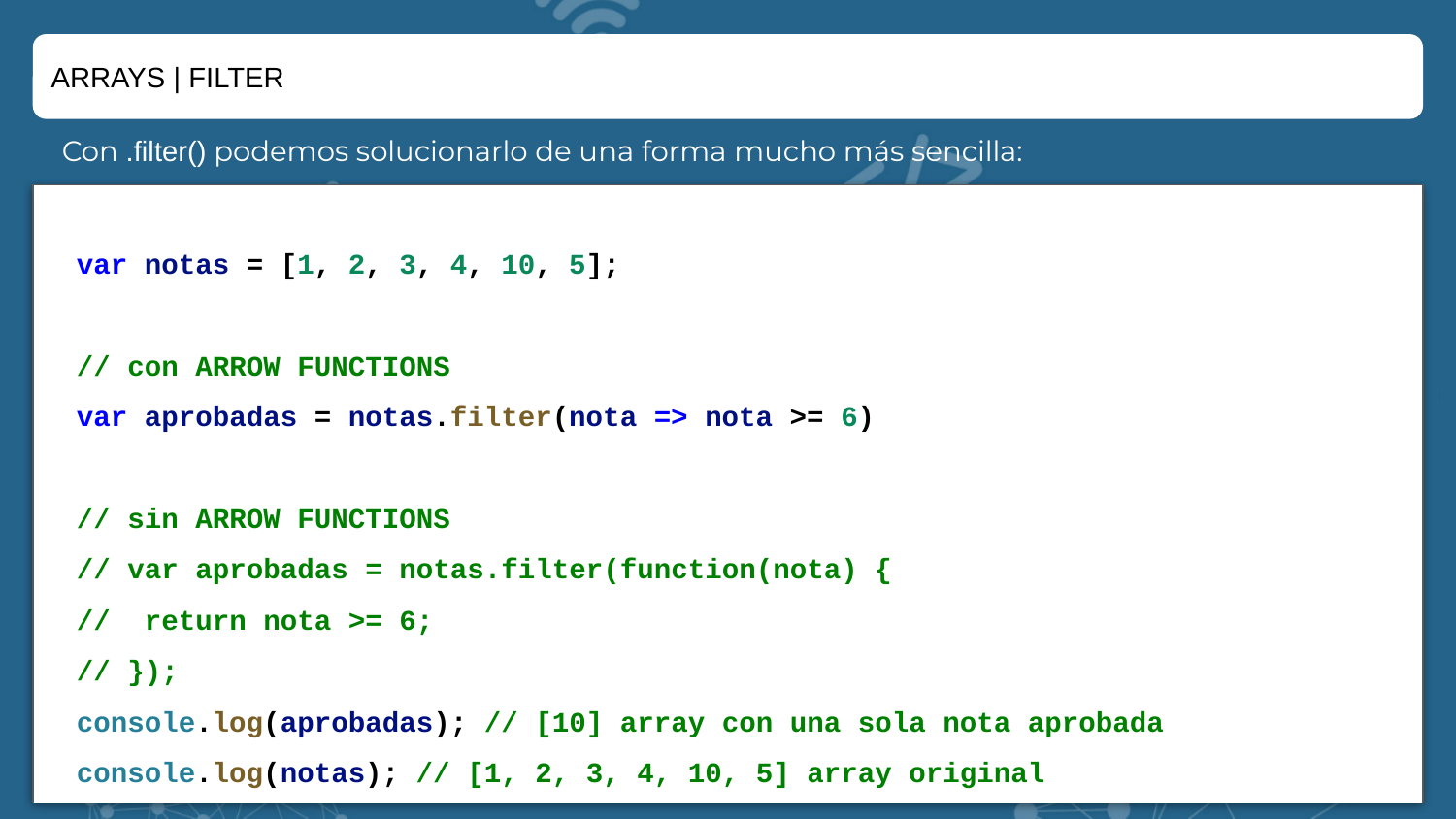

ARRAYS | FILTER
Con .filter() podemos solucionarlo de una forma mucho más sencilla:
var notas = [1, 2, 3, 4, 10, 5];

// con ARROW FUNCTIONS
var aprobadas = notas.filter(nota => nota >= 6)

// sin ARROW FUNCTIONS
// var aprobadas = notas.filter(function(nota) {
//  return nota >= 6;
// });
console.log(aprobadas); // [10] array con una sola nota aprobada
console.log(notas); // [1, 2, 3, 4, 10, 5] array original